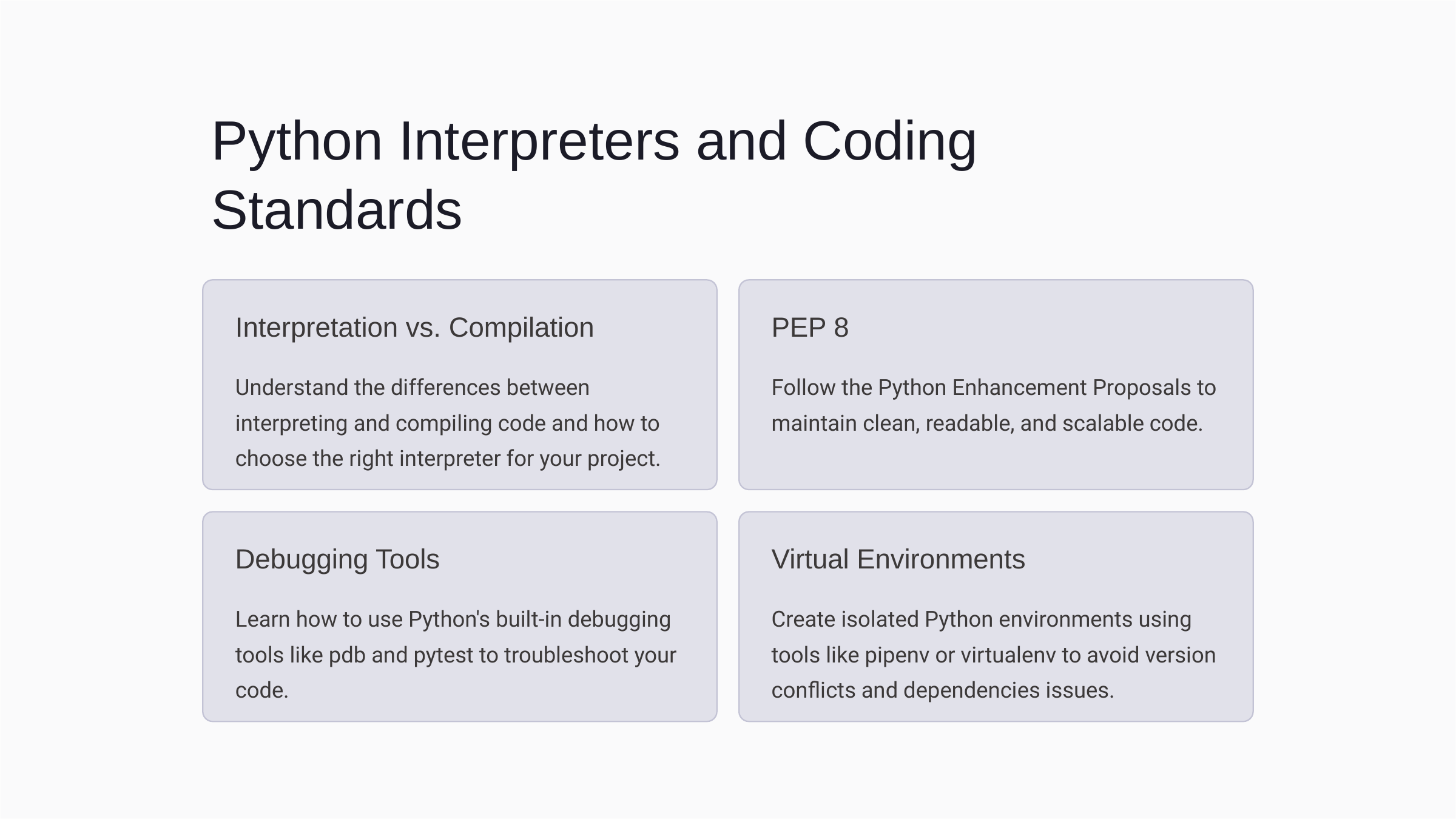

Python Interpreters and Coding Standards

Interpretation vs. Compilation
PEP 8
Understand the differences between interpreting and compiling code and how to choose the right interpreter for your project.
Follow the Python Enhancement Proposals to maintain clean, readable, and scalable code.

Debugging Tools
Virtual Environments
Learn how to use Python's built-in debugging tools like pdb and pytest to troubleshoot your code.
Create isolated Python environments using tools like pipenv or virtualenv to avoid version conflicts and dependencies issues.